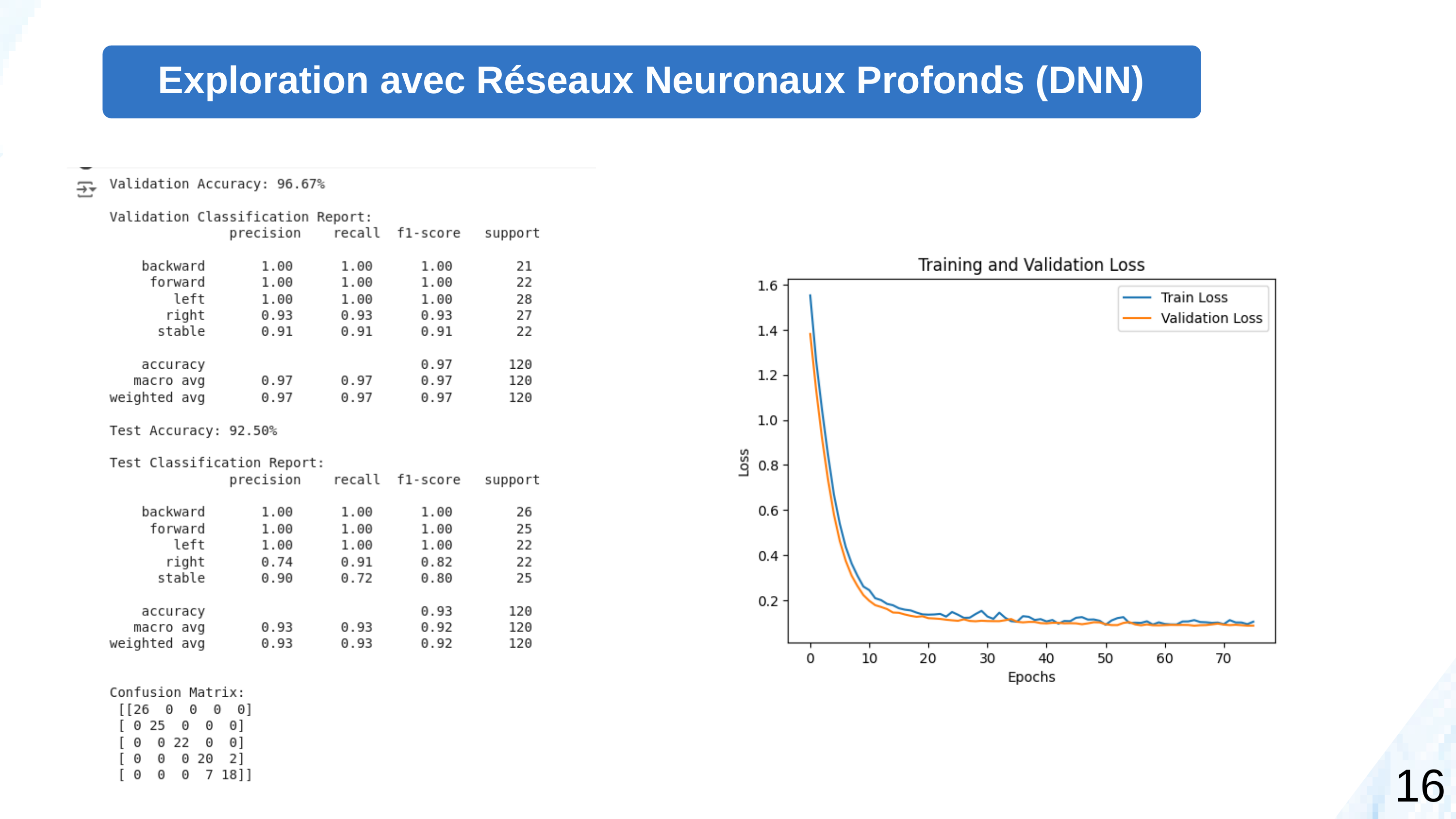

Exploration avec Réseaux Neuronaux Profonds (DNN)

16